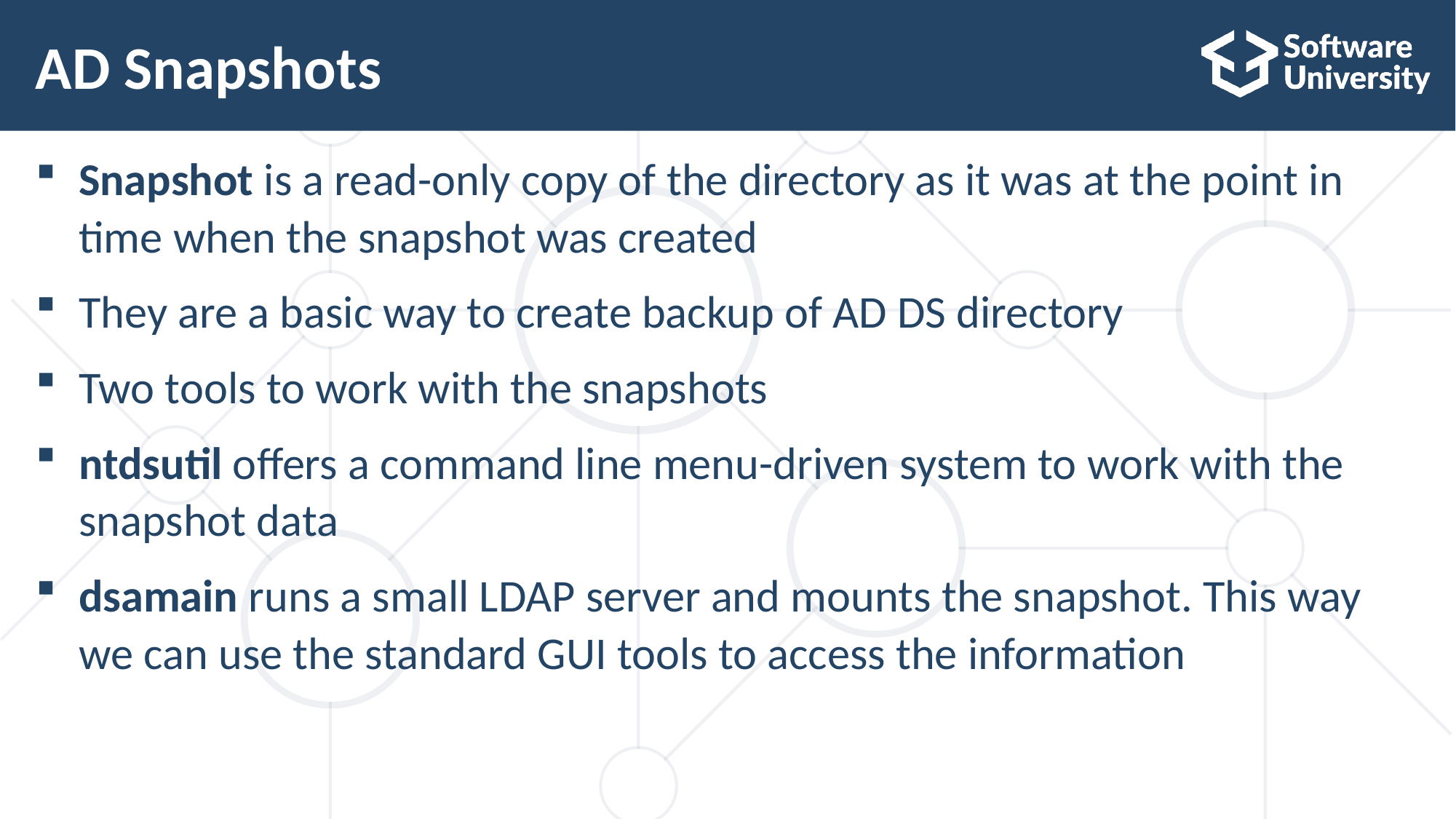

# AD Snapshots
Snapshot is a read-only copy of the directory as it was at the point in time when the snapshot was created
They are a basic way to create backup of AD DS directory
Two tools to work with the snapshots
ntdsutil offers a command line menu-driven system to work with the snapshot data
dsamain runs a small LDAP server and mounts the snapshot. This way we can use the standard GUI tools to access the information